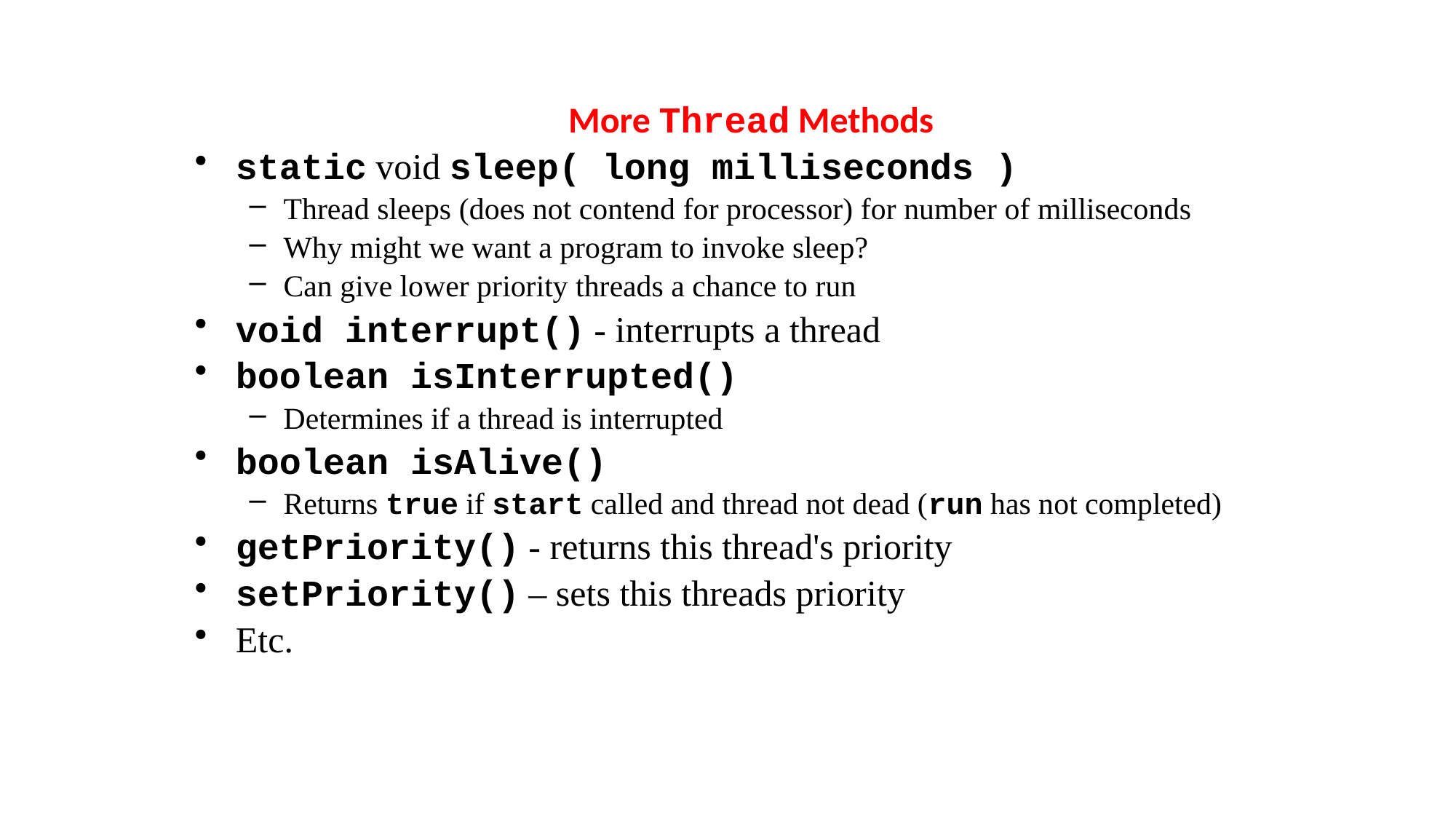

More Thread Methods
static void sleep( long milliseconds )
Thread sleeps (does not contend for processor) for number of milliseconds
Why might we want a program to invoke sleep?
Can give lower priority threads a chance to run
void interrupt() - interrupts a thread
boolean isInterrupted()
Determines if a thread is interrupted
boolean isAlive()
Returns true if start called and thread not dead (run has not completed)
getPriority() - returns this thread's priority
setPriority() – sets this threads priority
Etc.